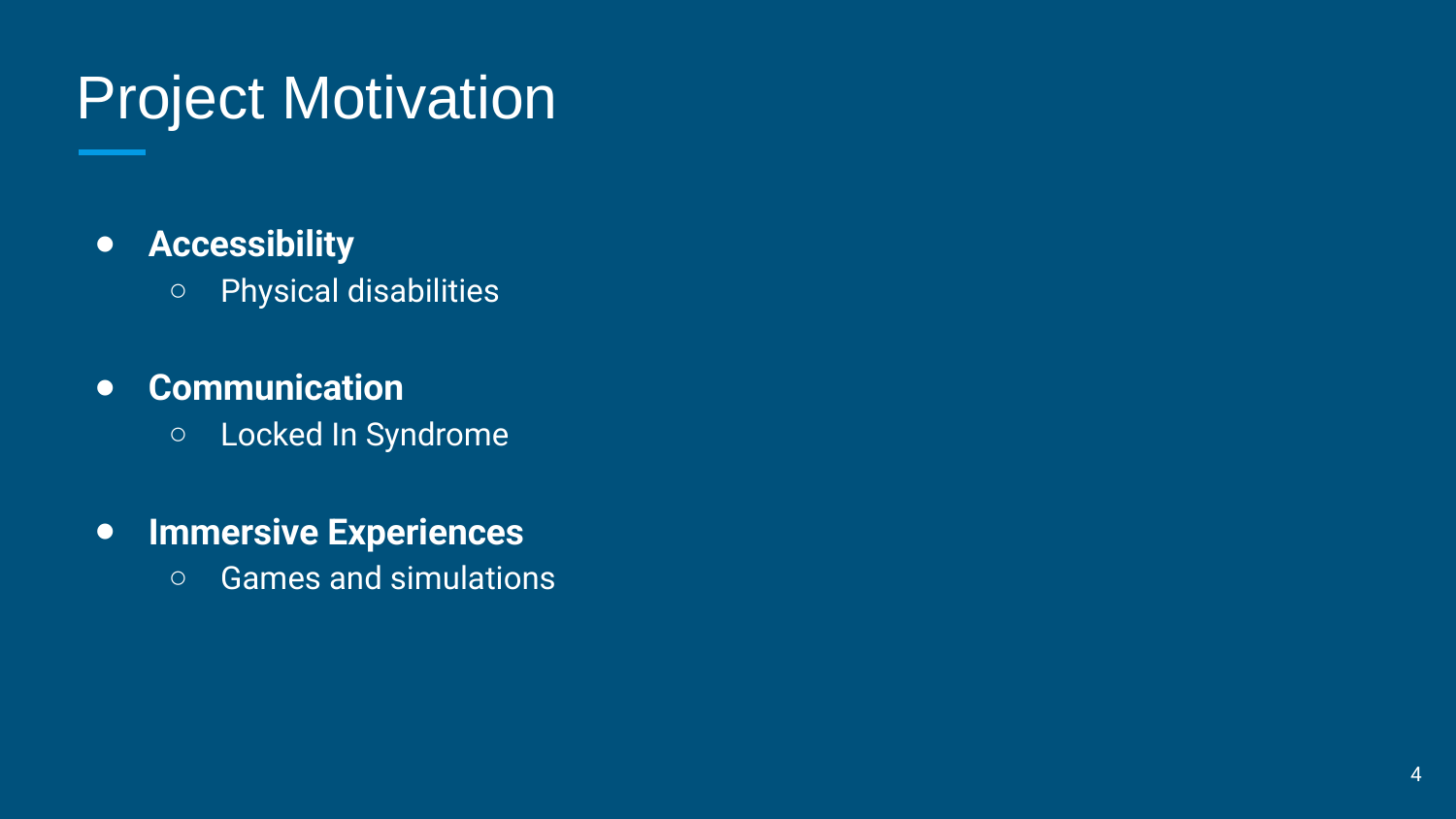

# Project Motivation
Accessibility
Physical disabilities
Communication
Locked In Syndrome
Immersive Experiences
Games and simulations
4